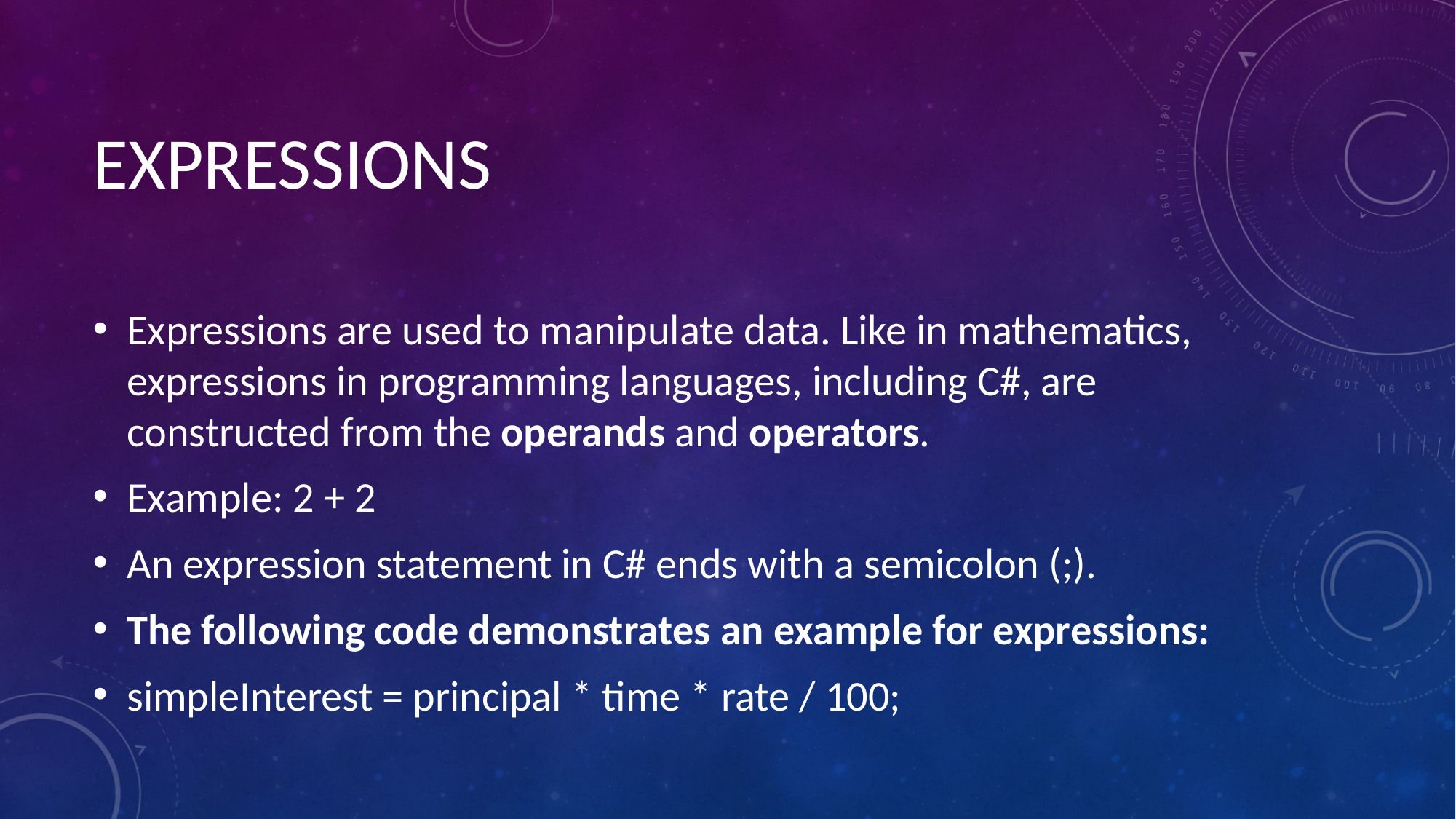

# Expressions
Expressions are used to manipulate data. Like in mathematics, expressions in programming languages, including C#, are constructed from the operands and operators.
Example: 2 + 2
An expression statement in C# ends with a semicolon (;).
The following code demonstrates an example for expressions:
simpleInterest = principal * time * rate / 100;